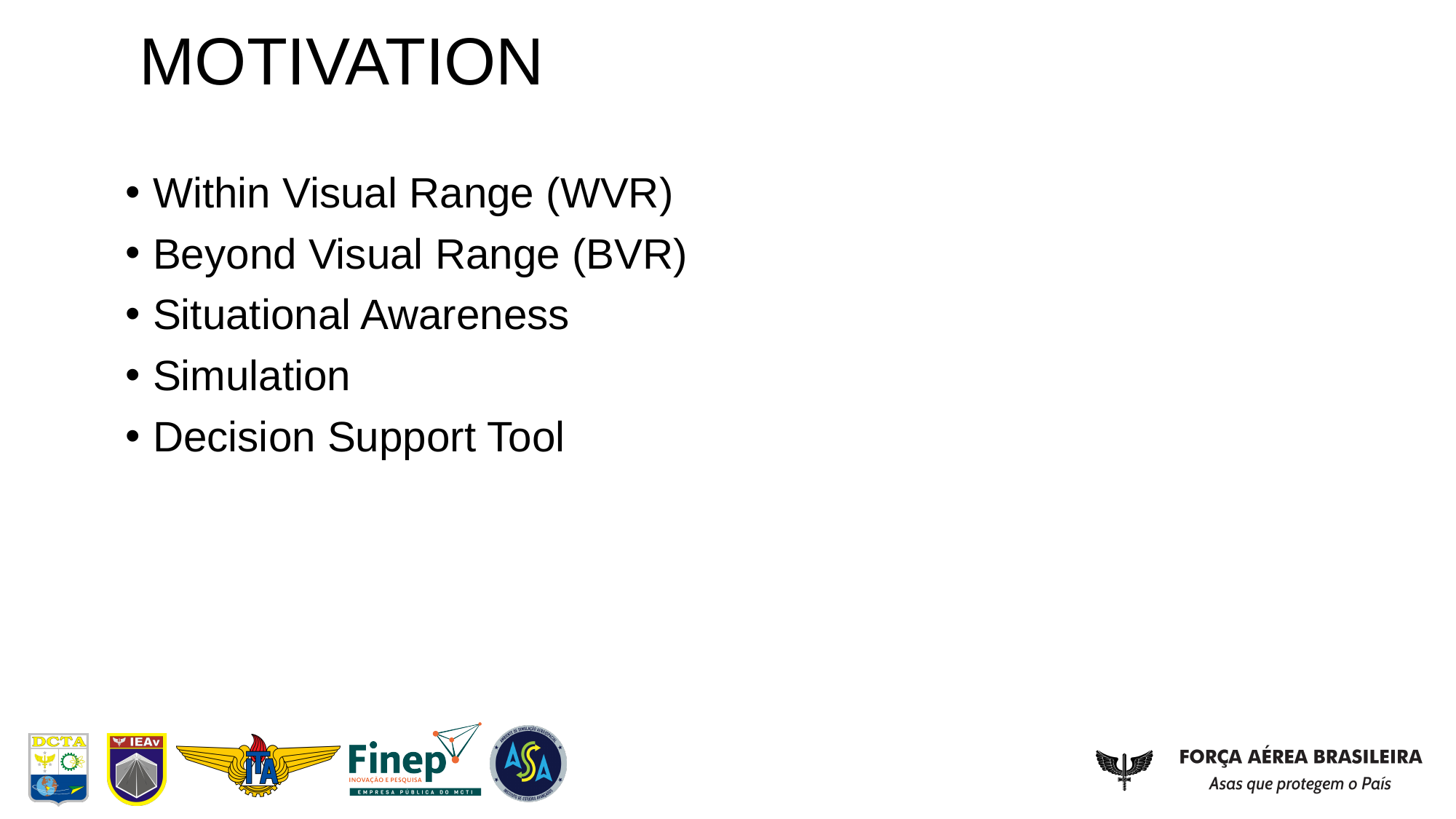

# MOTIVATION
Within Visual Range (WVR)
Beyond Visual Range (BVR)
Situational Awareness
Simulation
Decision Support Tool